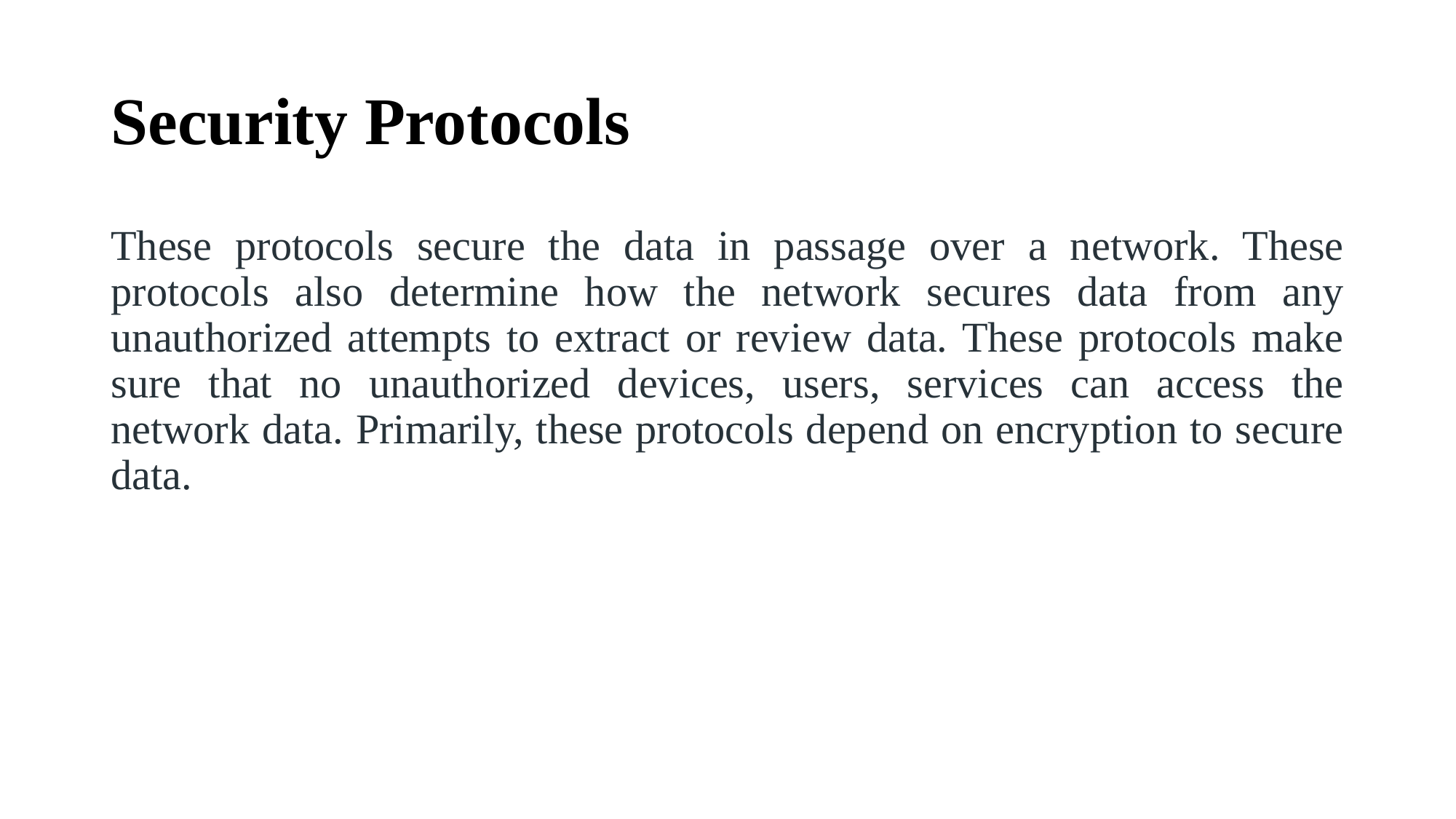

# Security Protocols
These protocols secure the data in passage over a network. These protocols also determine how the network secures data from any unauthorized attempts to extract or review data. These protocols make sure that no unauthorized devices, users, services can access the network data. Primarily, these protocols depend on encryption to secure data.